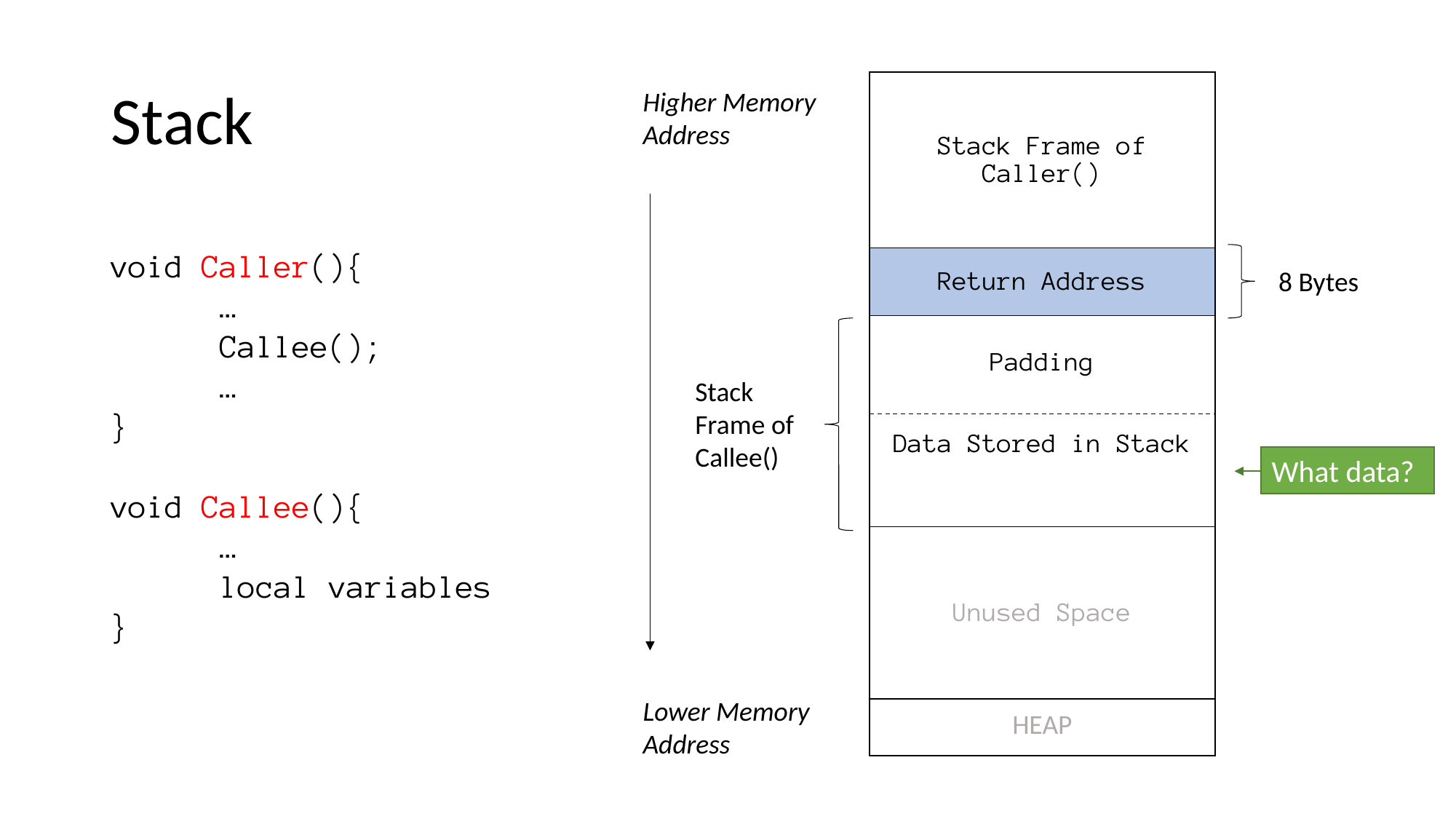

# Stack
| Stack Frame of Caller() |
| --- |
| Return Address |
| Padding Data Stored in Stack |
| Unused Space |
| HEAP |
Higher Memory Address
void Caller(){
	…
	Callee();
	…
}

void Callee(){
	…
	local variables
}

8 Bytes

Stack Frame of Callee()
What data?
Lower Memory Address